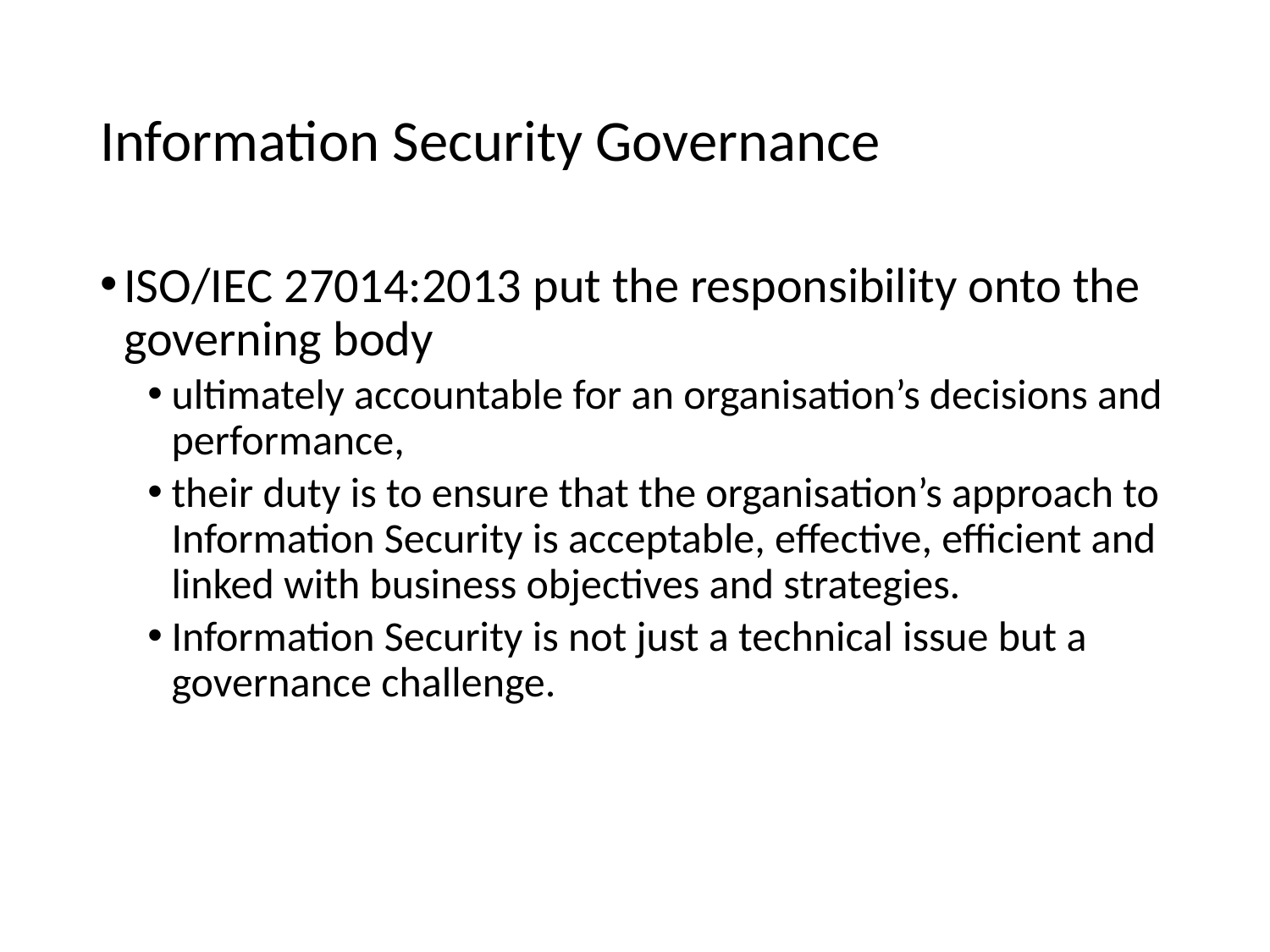

# Information Security Governance
ISO/IEC 27014:2013 put the responsibility onto the governing body
ultimately accountable for an organisation’s decisions and performance,
their duty is to ensure that the organisation’s approach to Information Security is acceptable, effective, efficient and linked with business objectives and strategies.
Information Security is not just a technical issue but a governance challenge.